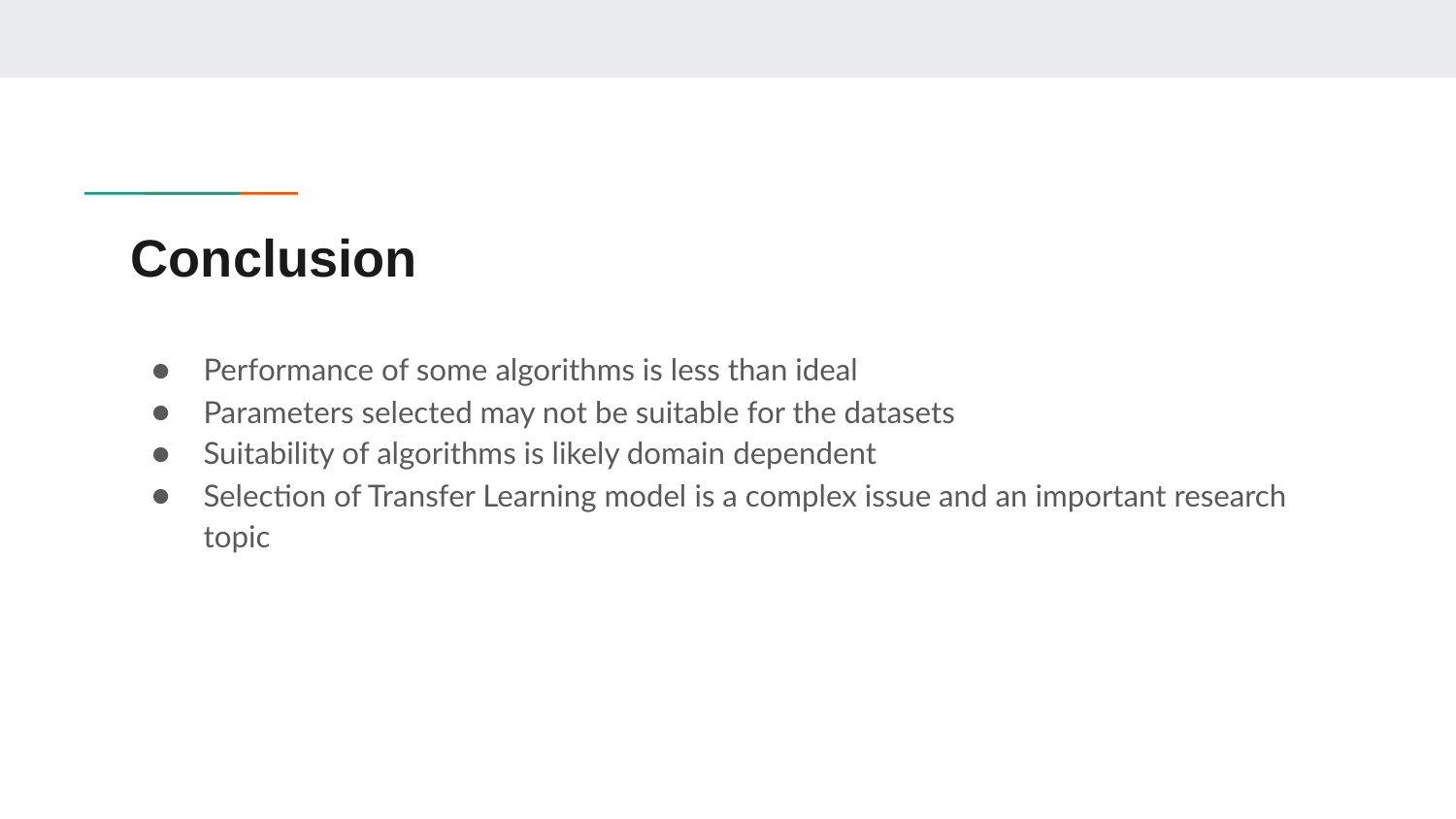

# Conclusion
Performance of some algorithms is less than ideal
Parameters selected may not be suitable for the datasets
Suitability of algorithms is likely domain dependent
Selection of Transfer Learning model is a complex issue and an important research topic